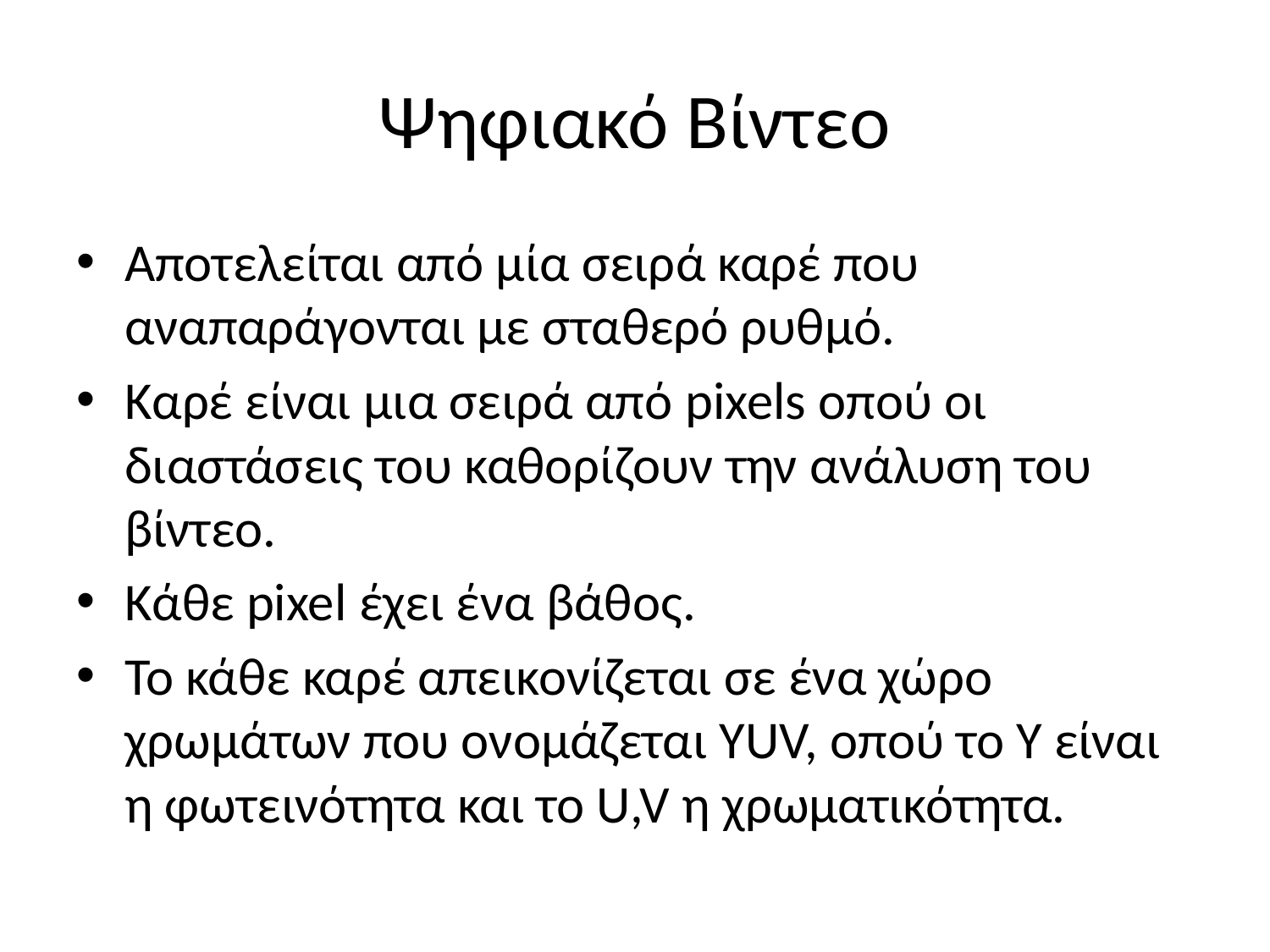

# Ψηφιακό Βίντεο
Αποτελείται από μία σειρά καρέ που αναπαράγονται με σταθερό ρυθμό.
Καρέ είναι μια σειρά από pixels οπού οι διαστάσεις του καθορίζουν την ανάλυση του βίντεο.
Κάθε pixel έχει ένα βάθος.
Το κάθε καρέ απεικονίζεται σε ένα χώρο χρωμάτων που ονομάζεται YUV, οπού το Y είναι η φωτεινότητα και το U,V η χρωματικότητα.